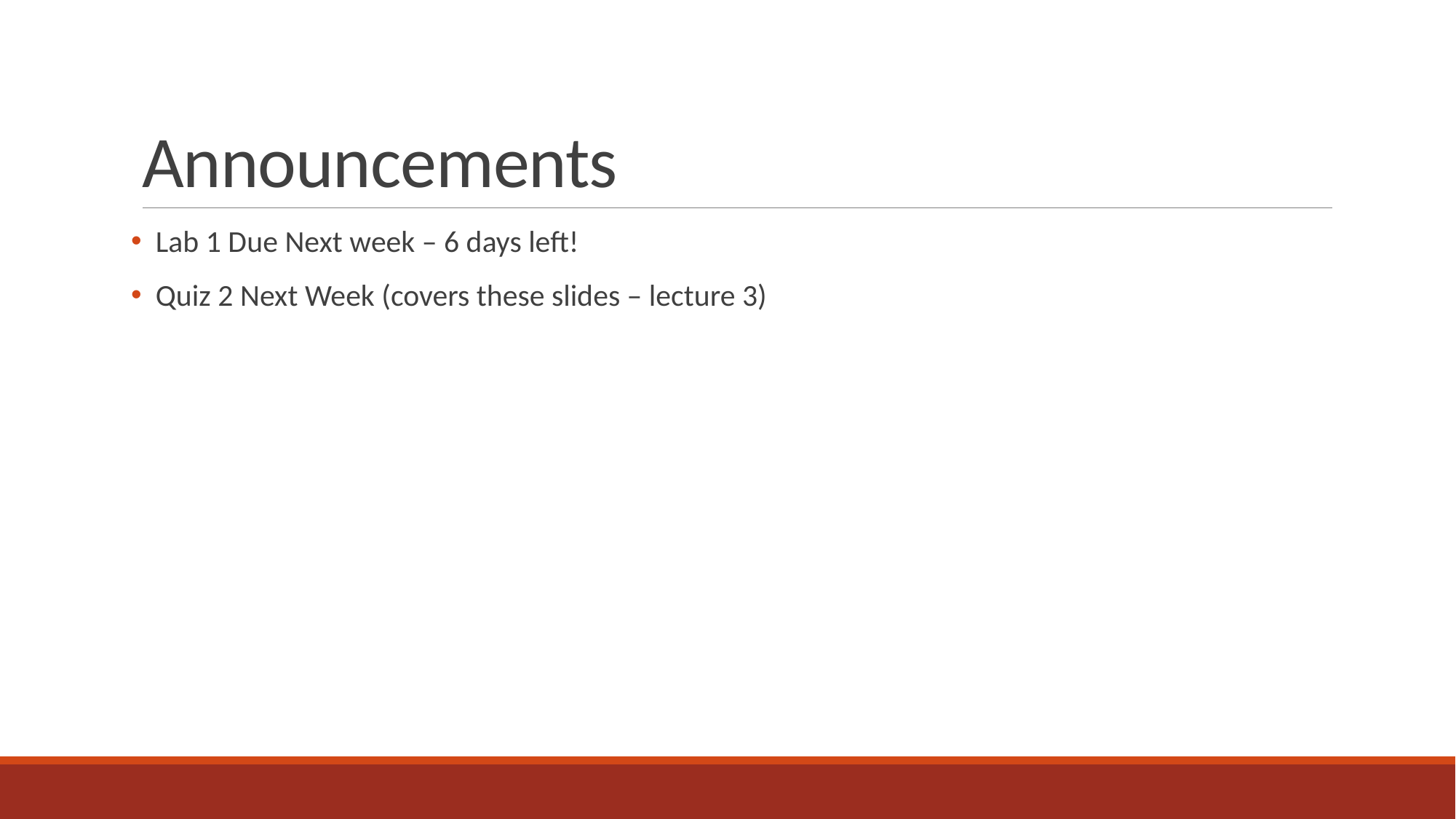

# Announcements
  Lab 1 Due Next week – 6 days left!
  Quiz 2 Next Week (covers these slides – lecture 3)